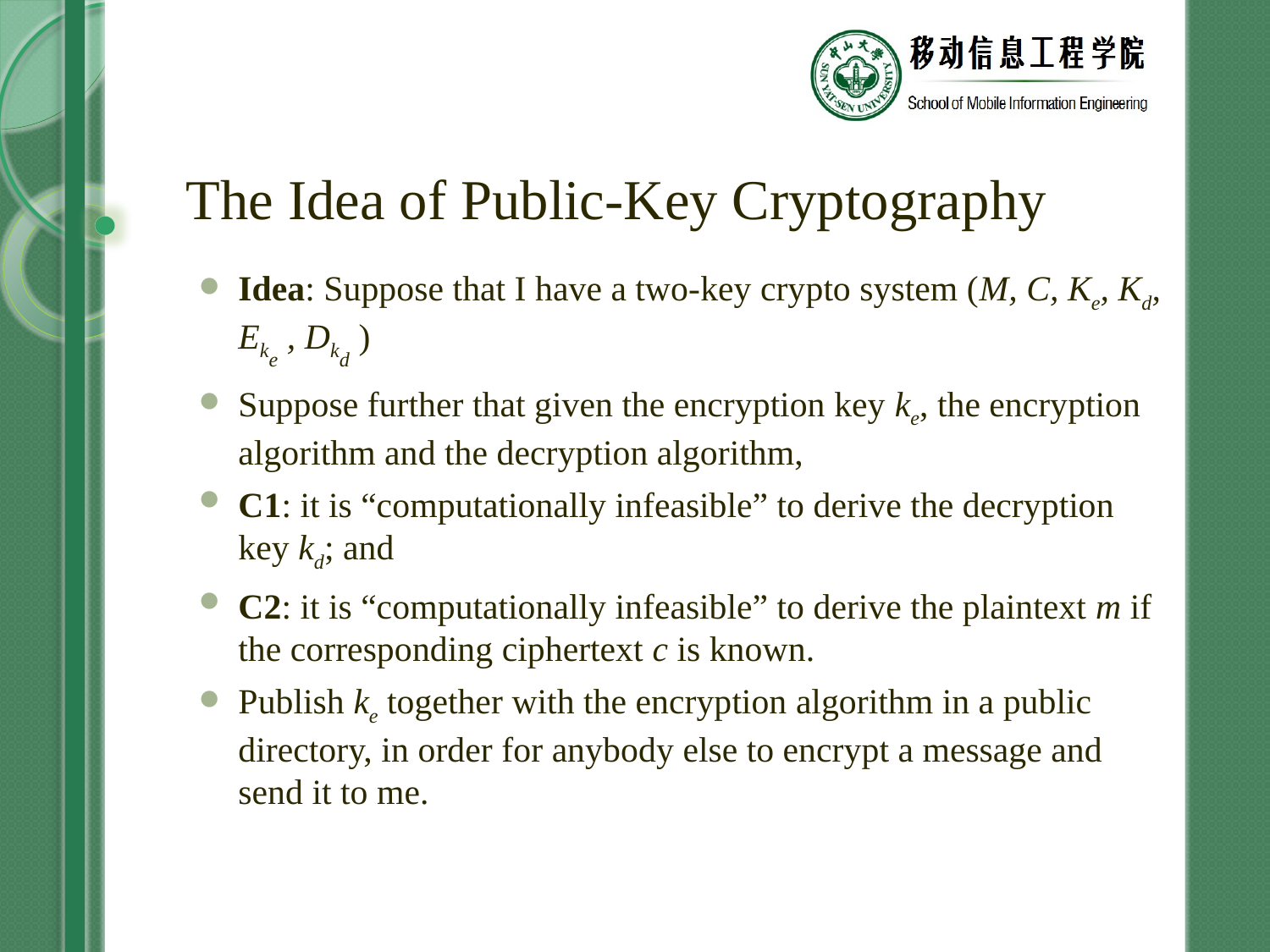

# The Idea of Public-Key Cryptography
Idea: Suppose that I have a two-key crypto system (M, C, Ke, Kd, Eke , Dkd )
Suppose further that given the encryption key ke, the encryption algorithm and the decryption algorithm,
C1: it is “computationally infeasible” to derive the decryption key kd; and
C2: it is “computationally infeasible” to derive the plaintext m if the corresponding ciphertext c is known.
Publish ke together with the encryption algorithm in a public directory, in order for anybody else to encrypt a message and send it to me.